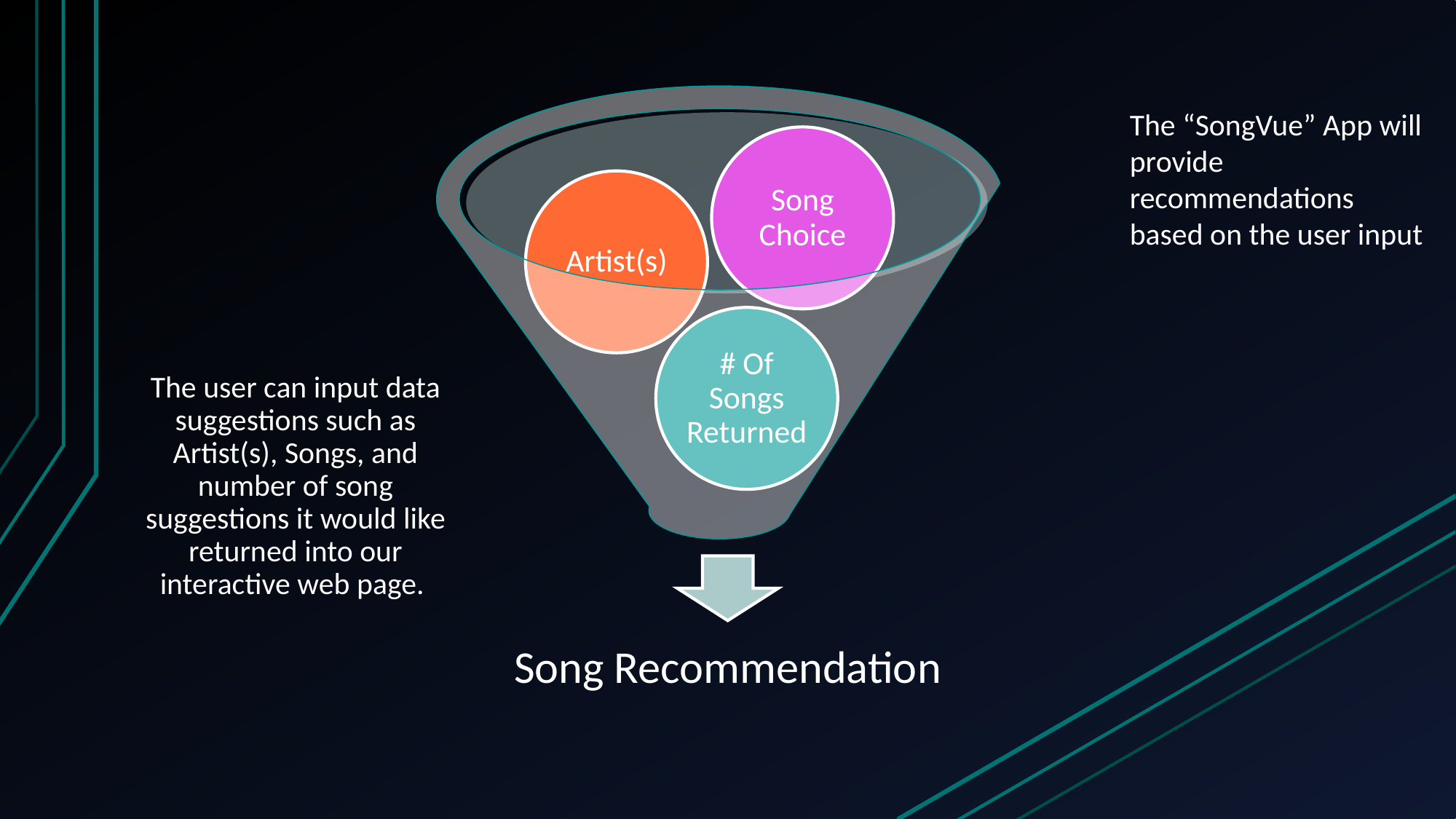

Song Recommendation
# Of Songs Returned
Artist(s)
Song Choice
The “SongVue” App will provide recommendations based on the user input
# The user can input data suggestions such as Artist(s), Songs, and number of song suggestions it would like returned into our interactive web page.